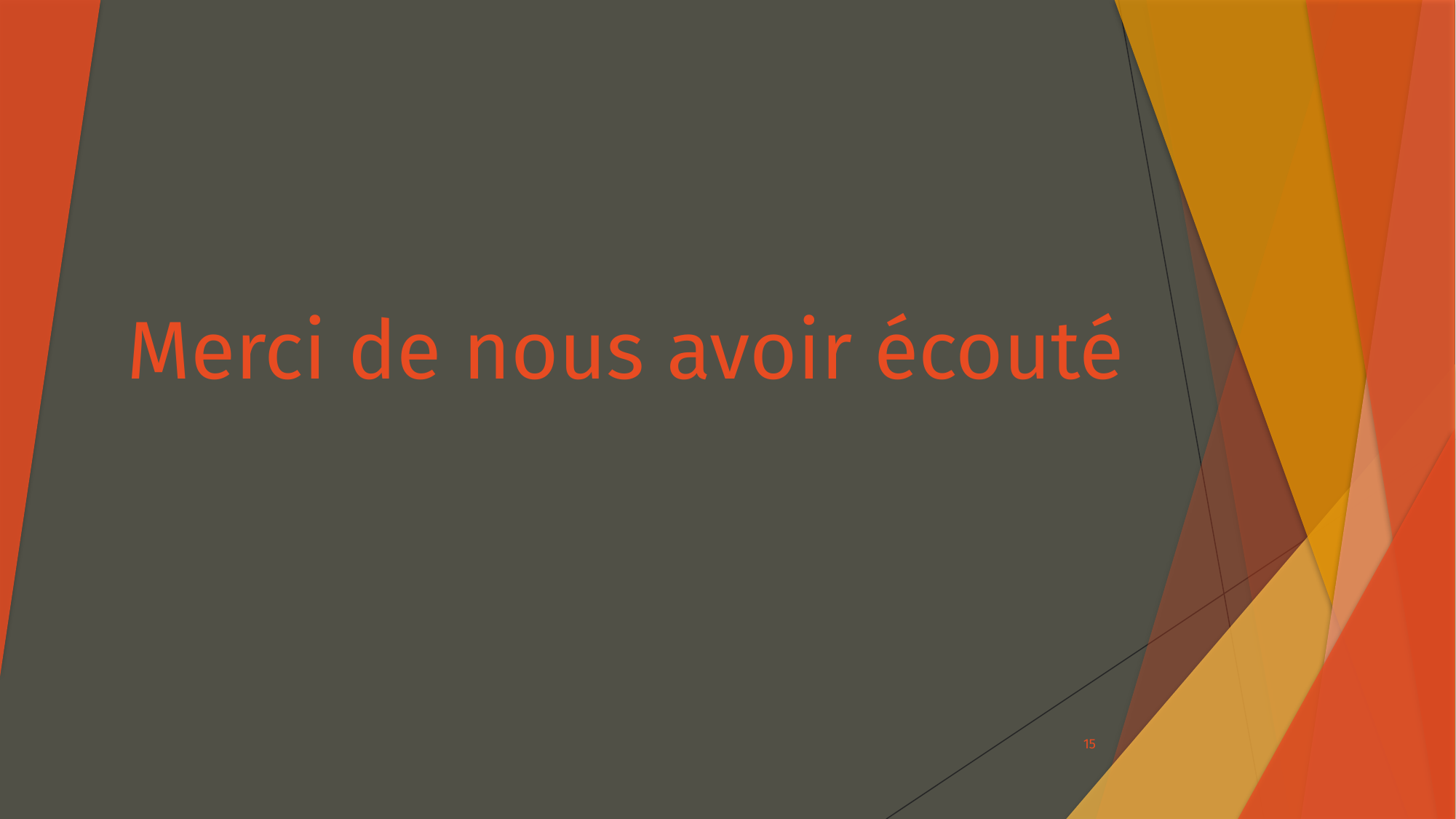

# Merci de nous avoir écouté

15